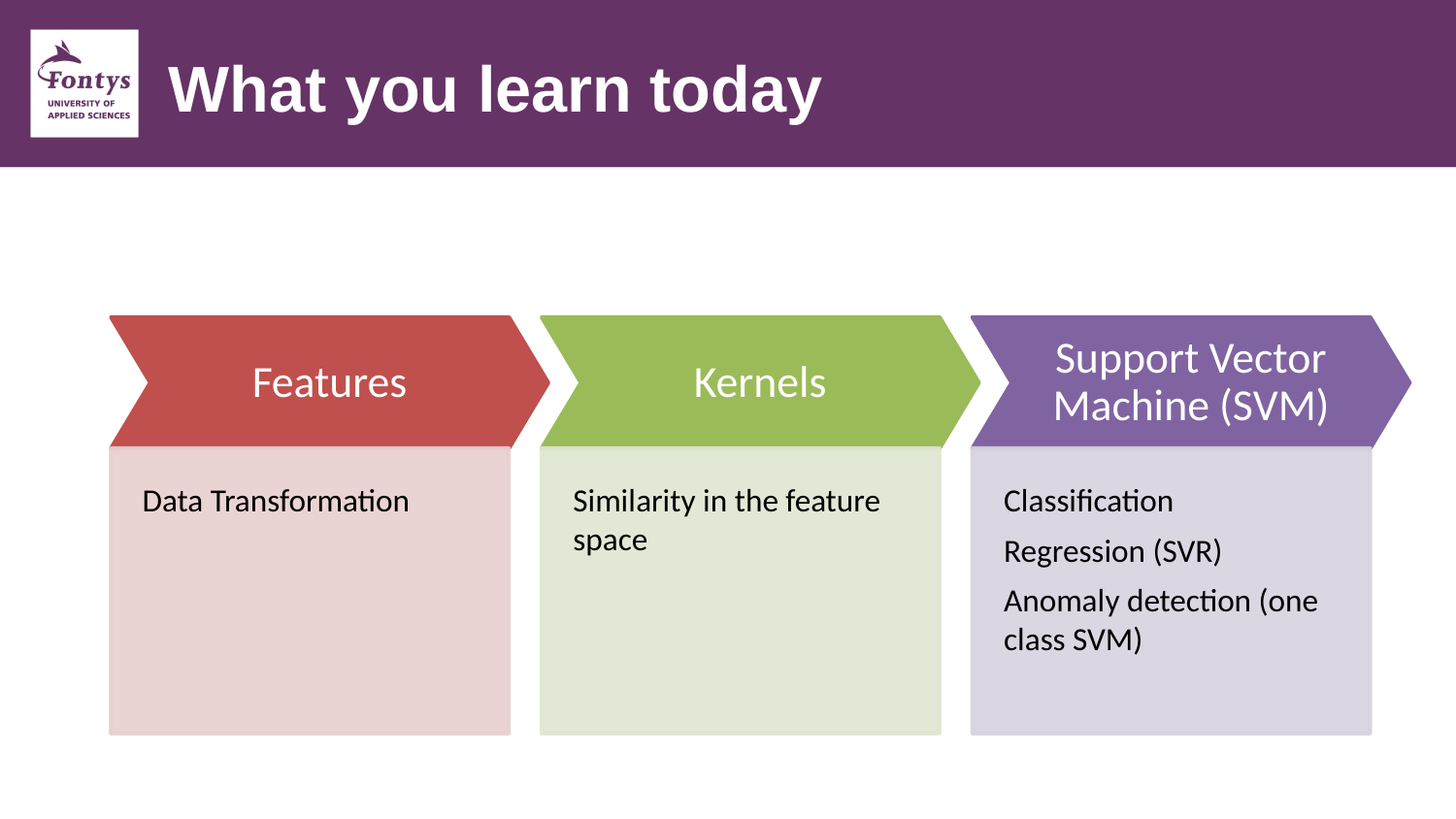

# What you learn today
Features
Data Transformation
Kernels
Similarity in the feature space
Support Vector Machine (SVM)
Classification
Regression (SVR)
Anomaly detection (one class SVM)